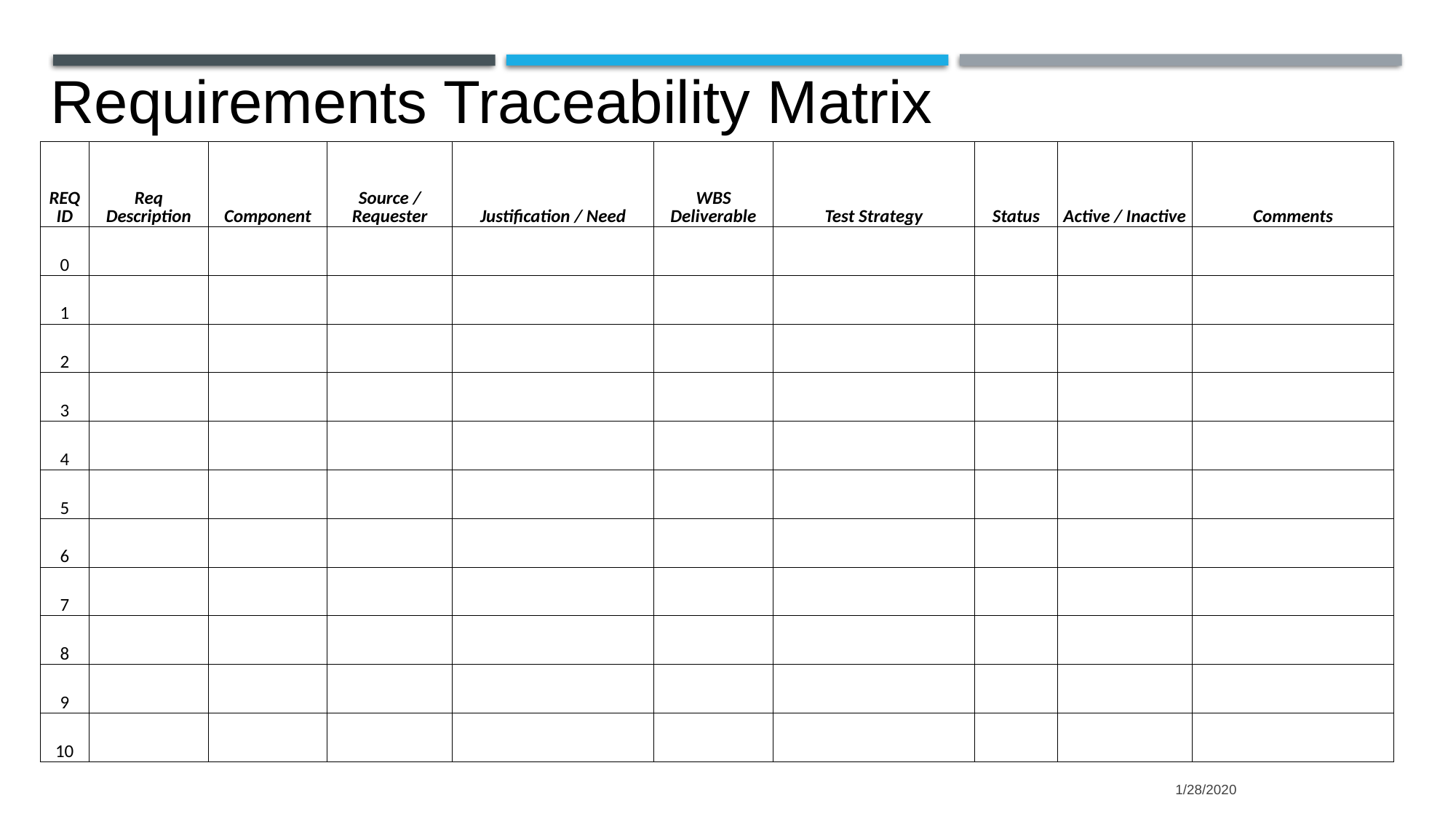

Requirements Traceability Matrix
| REQ ID | Req Description | Component | Source / Requester | Justification / Need | WBS Deliverable | Test Strategy | Status | Active / Inactive | Comments |
| --- | --- | --- | --- | --- | --- | --- | --- | --- | --- |
| 0 |  |  |  |  |  |  |  |  |  |
| 1 |  |  |  |  |  |  |  |  |  |
| 2 |  |  |  |  |  |  |  |  |  |
| 3 |  |  |  |  |  |  |  |  |  |
| 4 |  |  |  |  |  |  |  |  |  |
| 5 |  |  |  |  |  |  |  |  |  |
| 6 |  |  |  |  |  |  |  |  |  |
| 7 |  |  |  |  |  |  |  |  |  |
| 8 |  |  |  |  |  |  |  |  |  |
| 9 |  |  |  |  |  |  |  |  |  |
| 10 |  |  |  |  |  |  |  |  |  |
1/28/2020